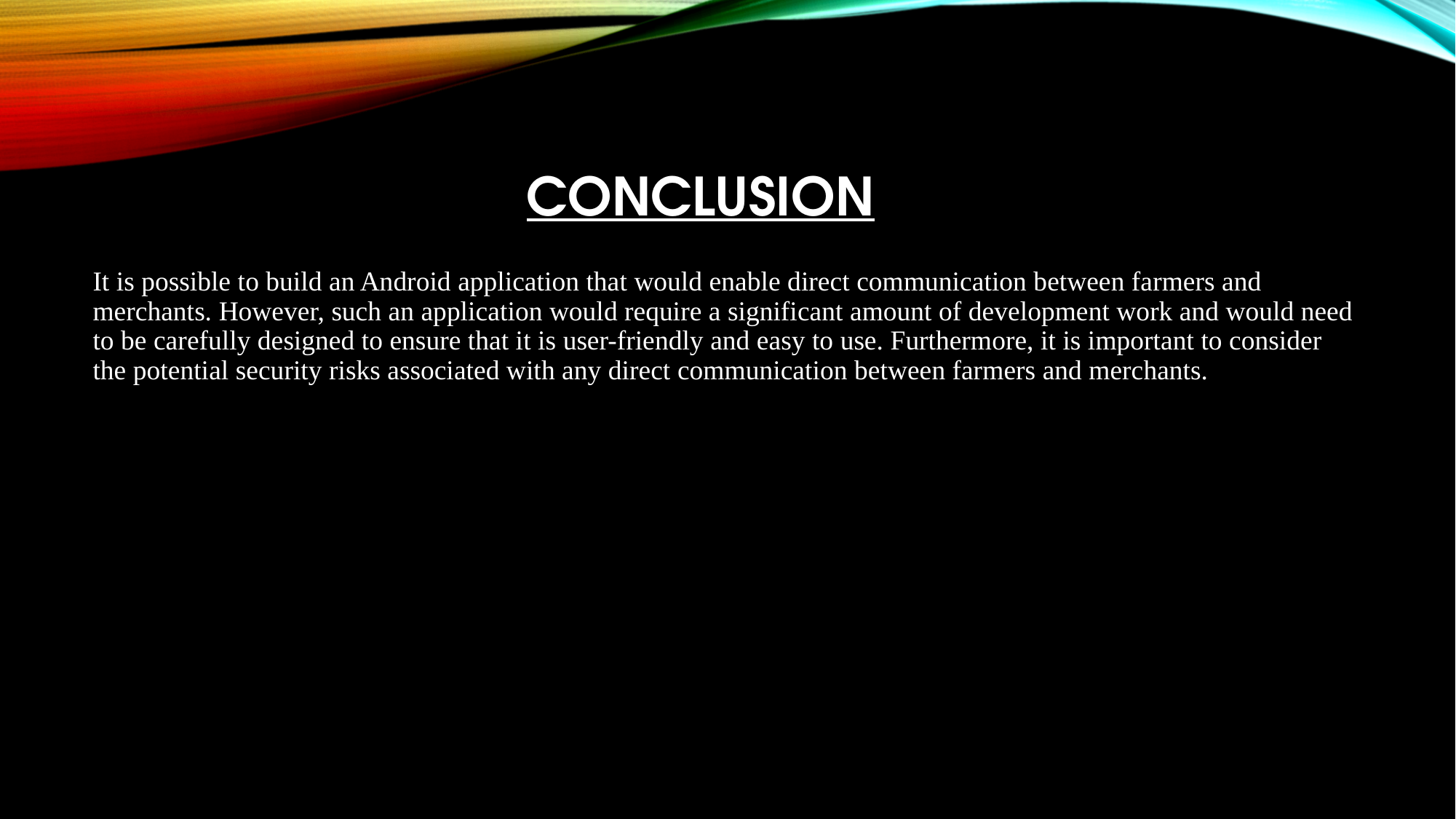

# Conclusion
It is possible to build an Android application that would enable direct communication between farmers and merchants. However, such an application would require a significant amount of development work and would need to be carefully designed to ensure that it is user-friendly and easy to use. Furthermore, it is important to consider the potential security risks associated with any direct communication between farmers and merchants.